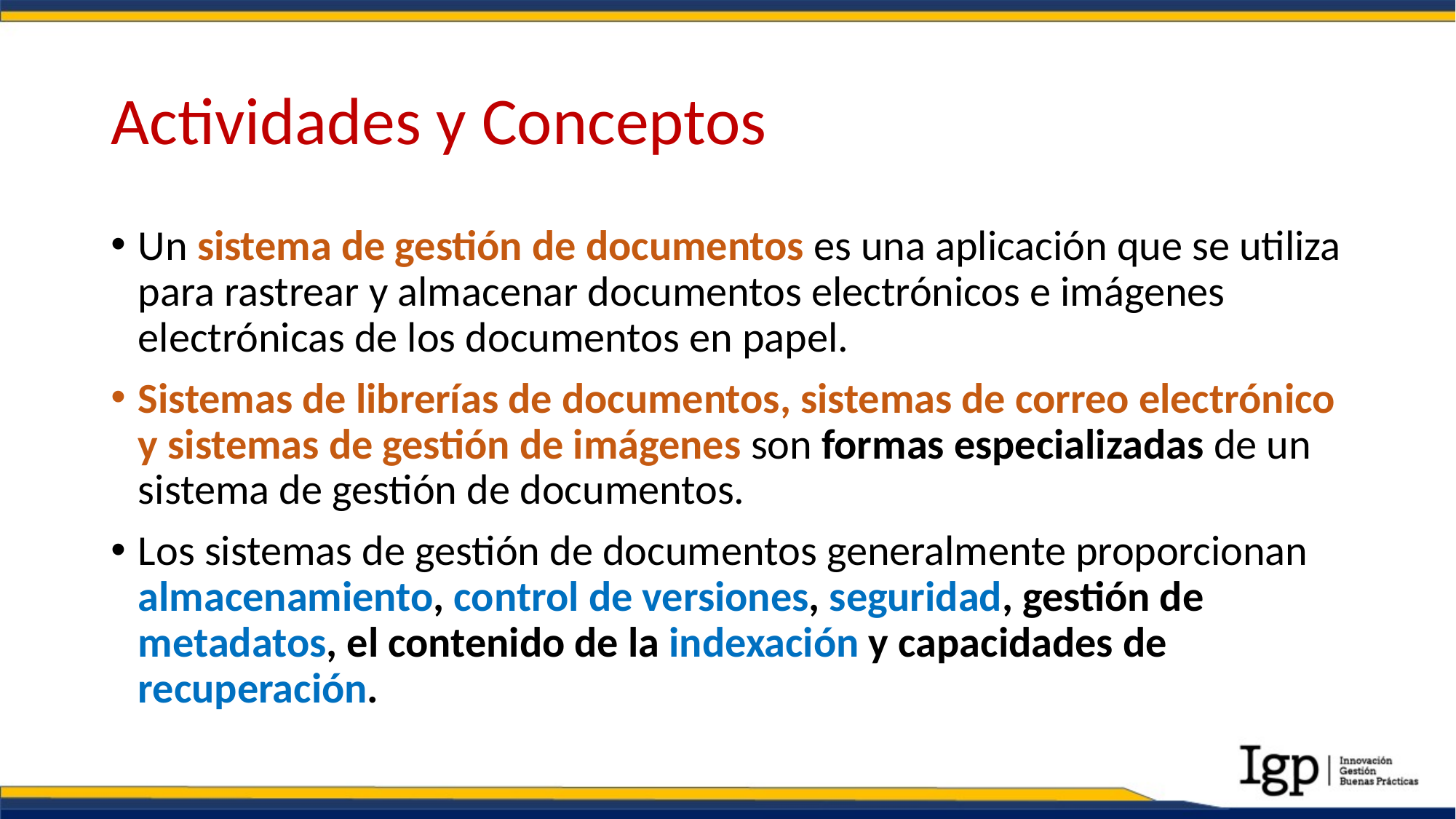

# Actividades y Conceptos
Un sistema de gestión de documentos es una aplicación que se utiliza para rastrear y almacenar documentos electrónicos e imágenes electrónicas de los documentos en papel.
Sistemas de librerías de documentos, sistemas de correo electrónico y sistemas de gestión de imágenes son formas especializadas de un sistema de gestión de documentos.
Los sistemas de gestión de documentos generalmente proporcionan almacenamiento, control de versiones, seguridad, gestión de metadatos, el contenido de la indexación y capacidades de recuperación.